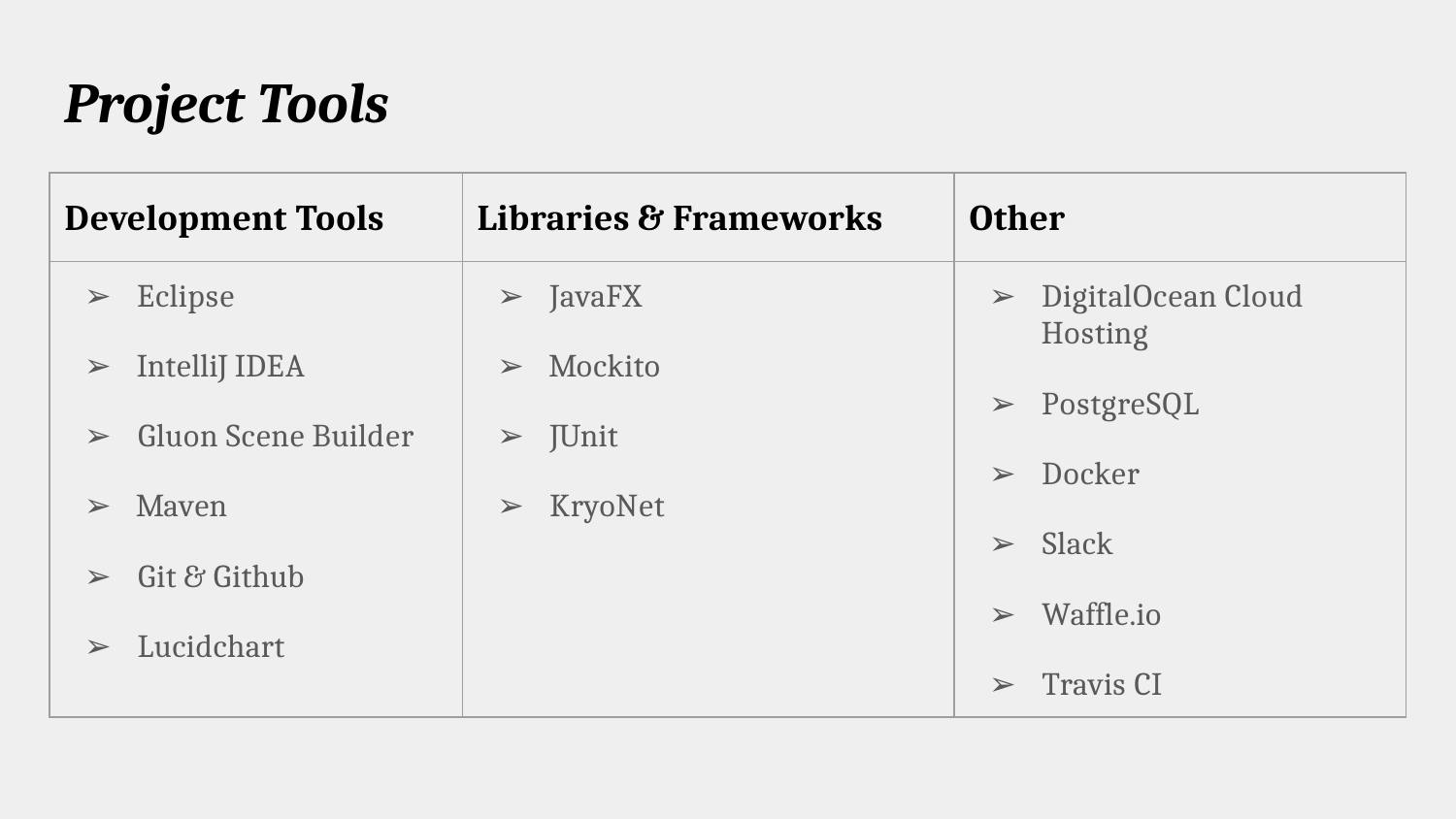

# Project Tools
| Development Tools | Libraries & Frameworks | Other |
| --- | --- | --- |
| Eclipse IntelliJ IDEA Gluon Scene Builder Maven Git & Github Lucidchart | JavaFX Mockito JUnit KryoNet | DigitalOcean Cloud Hosting PostgreSQL Docker Slack Waffle.io Travis CI |